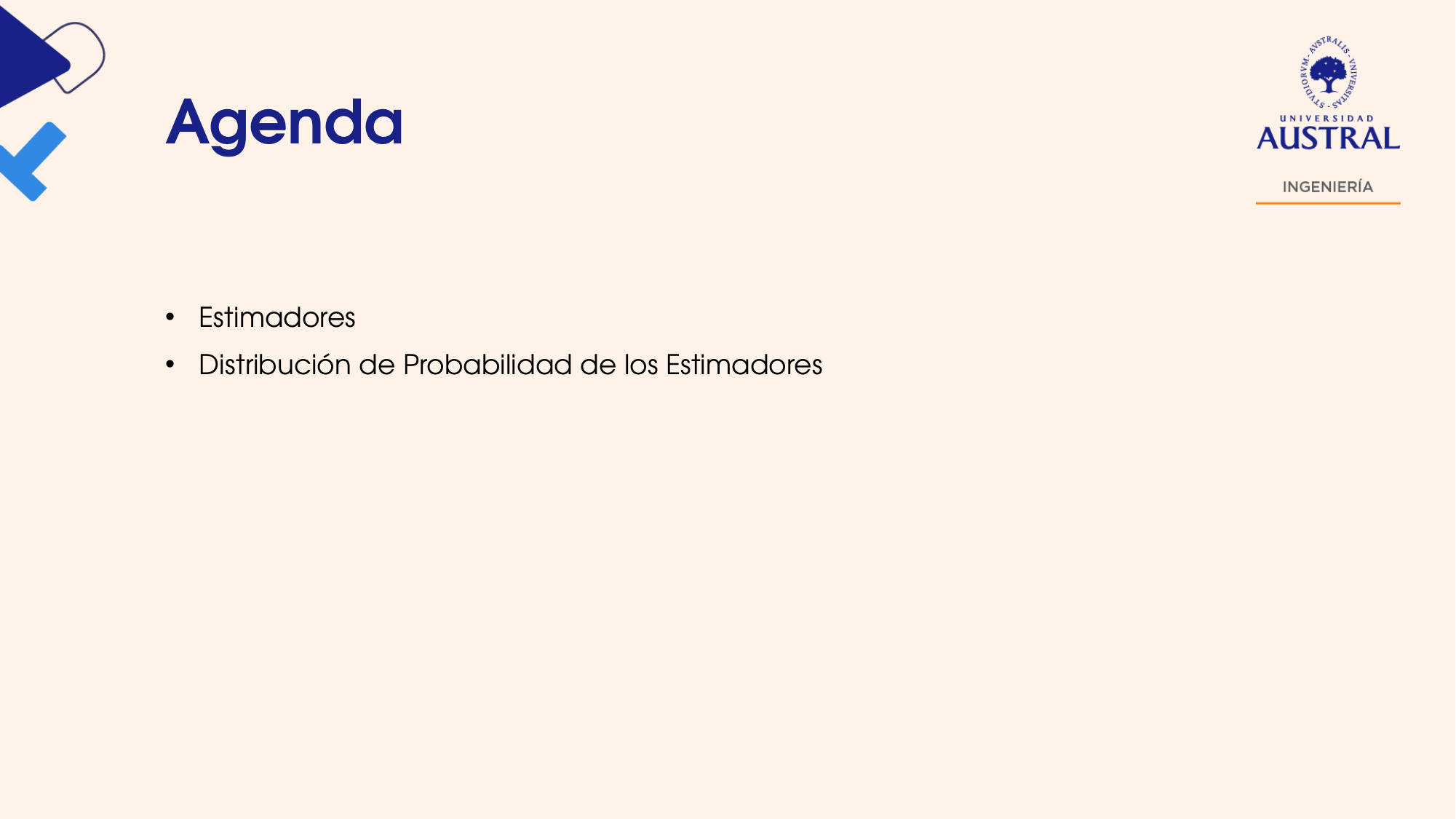

Agenda
Estimadores
Distribución de Probabilidad de los Estimadores